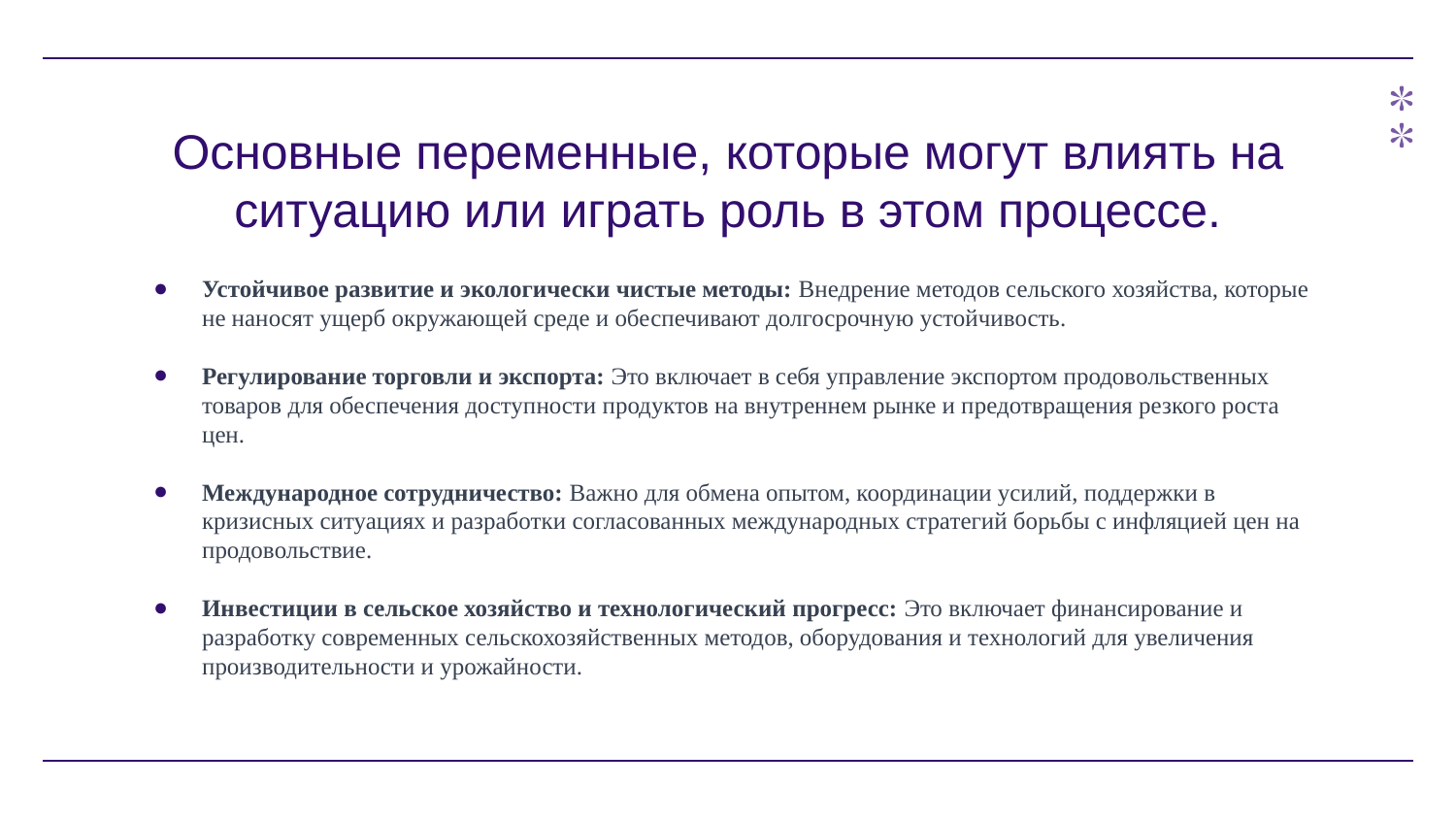

# Основные переменные, которые могут влиять на ситуацию или играть роль в этом процессе.
Устойчивое развитие и экологически чистые методы: Внедрение методов сельского хозяйства, которые не наносят ущерб окружающей среде и обеспечивают долгосрочную устойчивость.

Регулирование торговли и экспорта: Это включает в себя управление экспортом продовольственных товаров для обеспечения доступности продуктов на внутреннем рынке и предотвращения резкого роста цен.

Международное сотрудничество: Важно для обмена опытом, координации усилий, поддержки в кризисных ситуациях и разработки согласованных международных стратегий борьбы с инфляцией цен на продовольствие.

Инвестиции в сельское хозяйство и технологический прогресс: Это включает финансирование и разработку современных сельскохозяйственных методов, оборудования и технологий для увеличения производительности и урожайности.